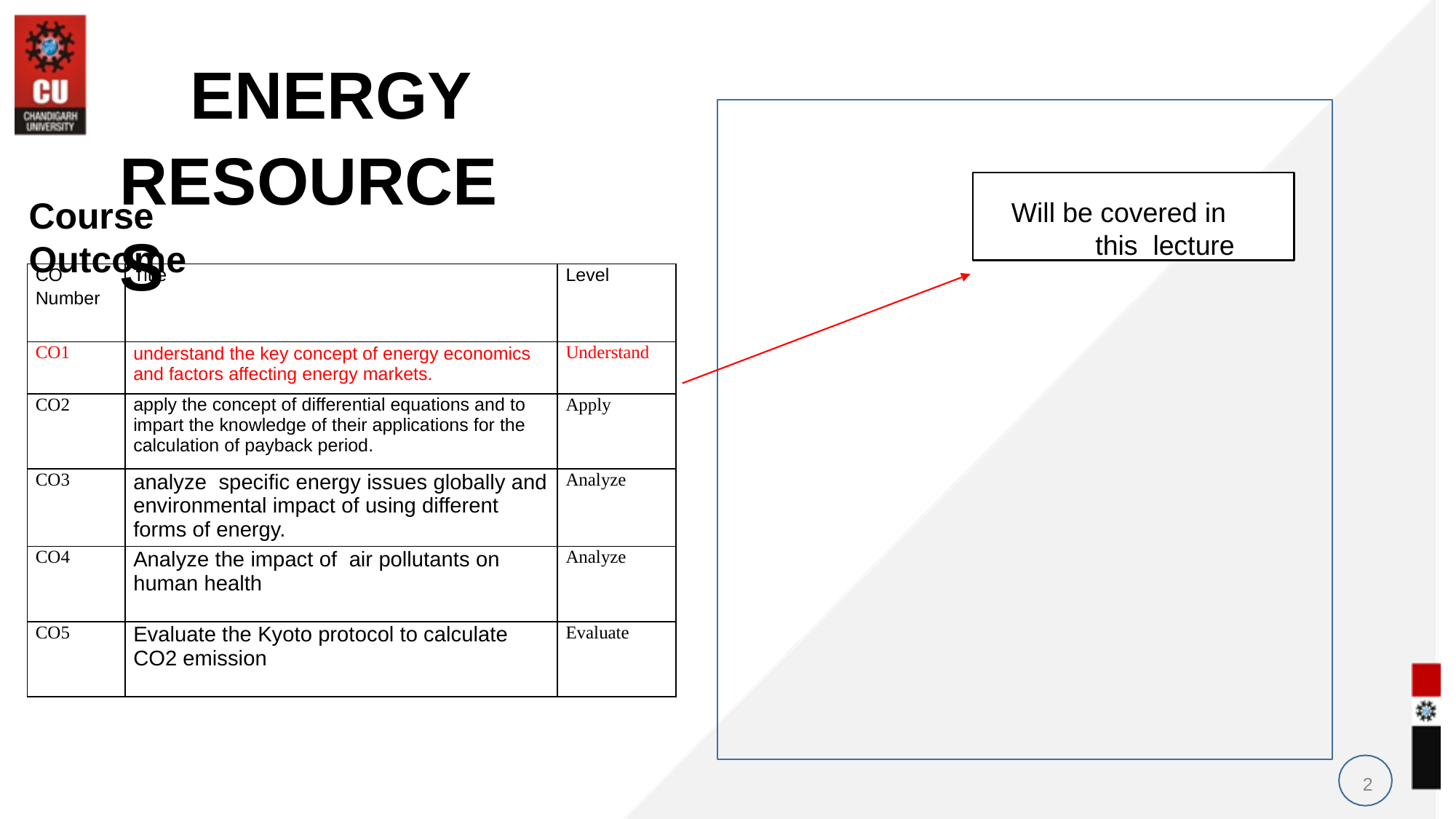

# ENERGY  RESOURCES

Will be covered in this  lecture
Course Outcome
| CO Number | Title | Level |
| --- | --- | --- |
| CO1 | understand the key concept of energy economics and factors affecting energy markets. | Understand |
| CO2 | apply the concept of differential equations and to impart the knowledge of their applications for the calculation of payback period. | Apply |
| CO3 | analyze specific energy issues globally and environmental impact of using different forms of energy. | Analyze |
| CO4 | Analyze the impact of air pollutants on human health | Analyze |
| CO5 | Evaluate the Kyoto protocol to calculate CO2 emission | Evaluate |

2